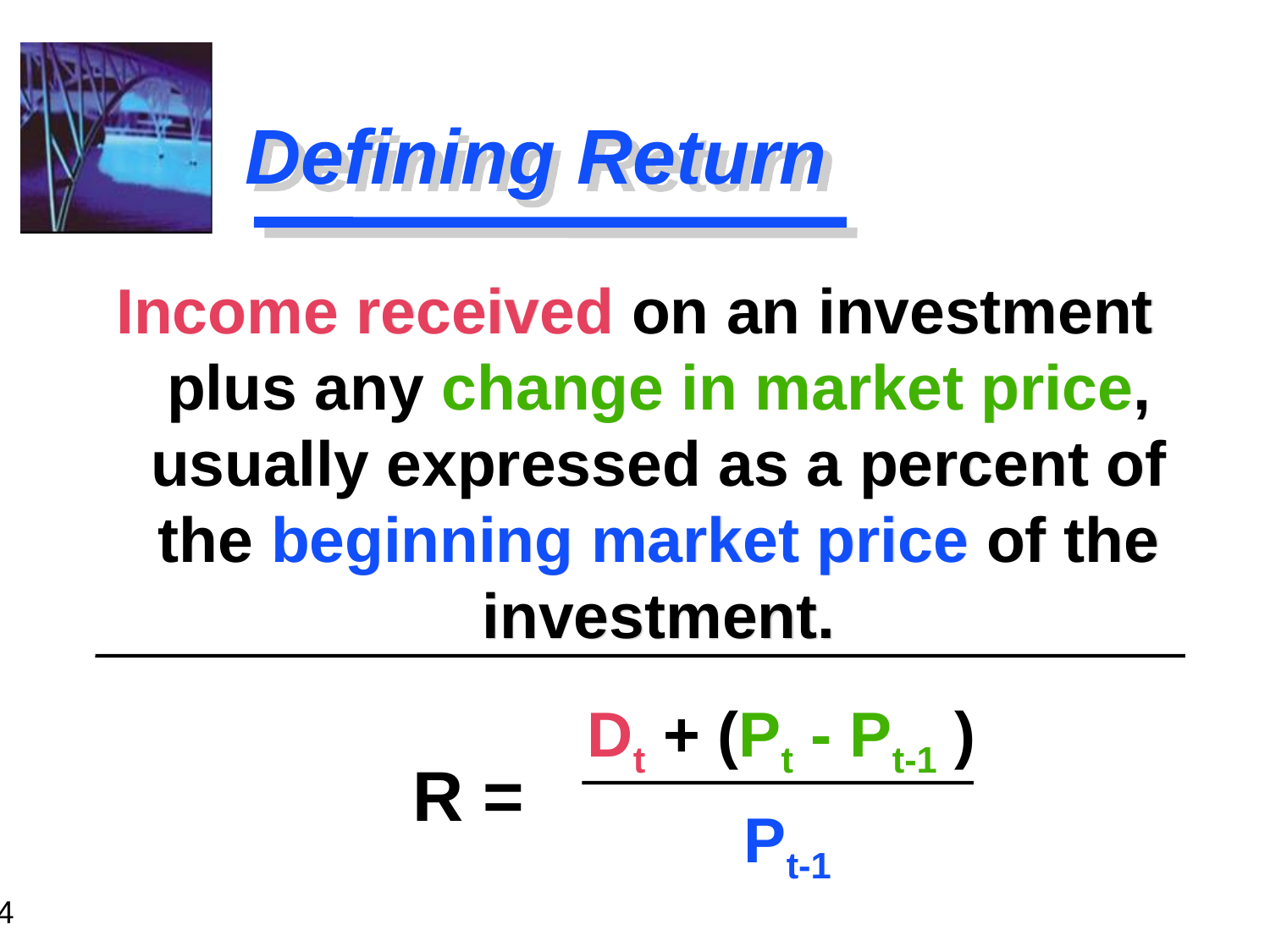

# Defining Return

Income received on an investment plus any change in market price, usually expressed as a percent of the beginning market price of the investment.

Dt + (Pt - Pt-1 )
R =

Pt-1